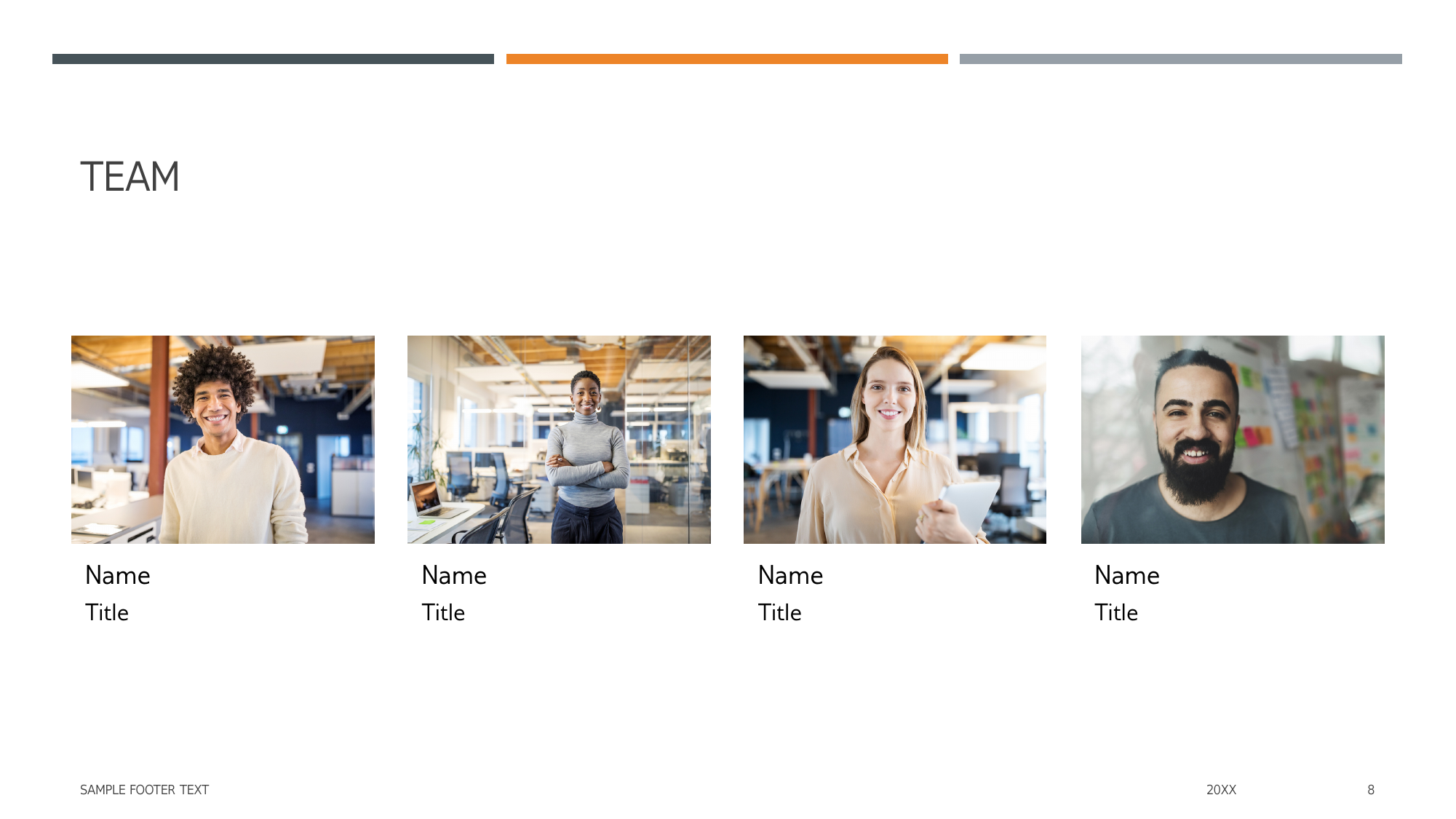

# team
Name
Title
Name
Title
Name
Title
Name
Title
Sample Footer Text
20XX
8